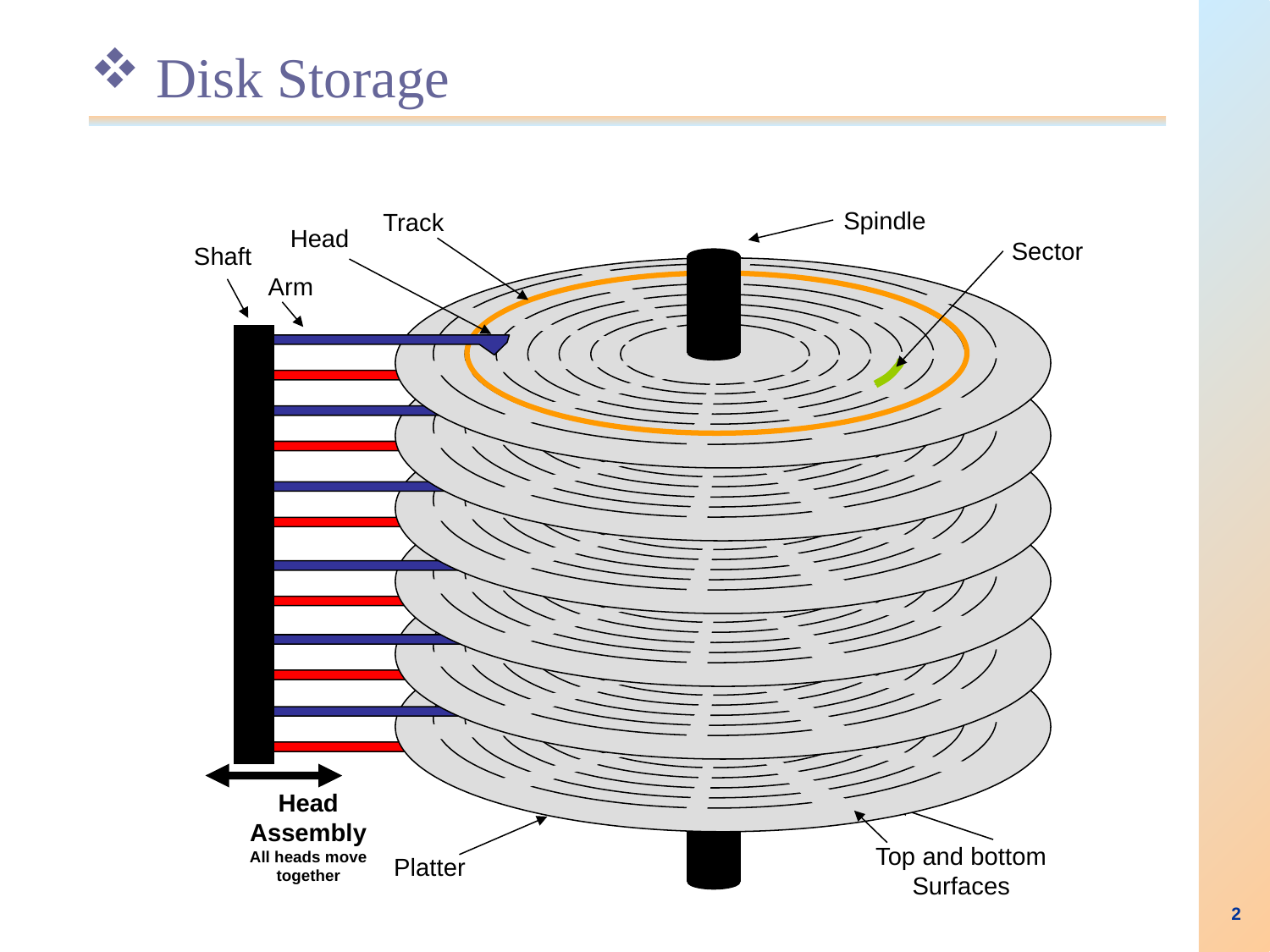

# Disk Storage

Spindle
Track
Head

Sector
Shaft

Arm

Head Assembly
All heads move
together

Top and bottom
Surfaces
Platter